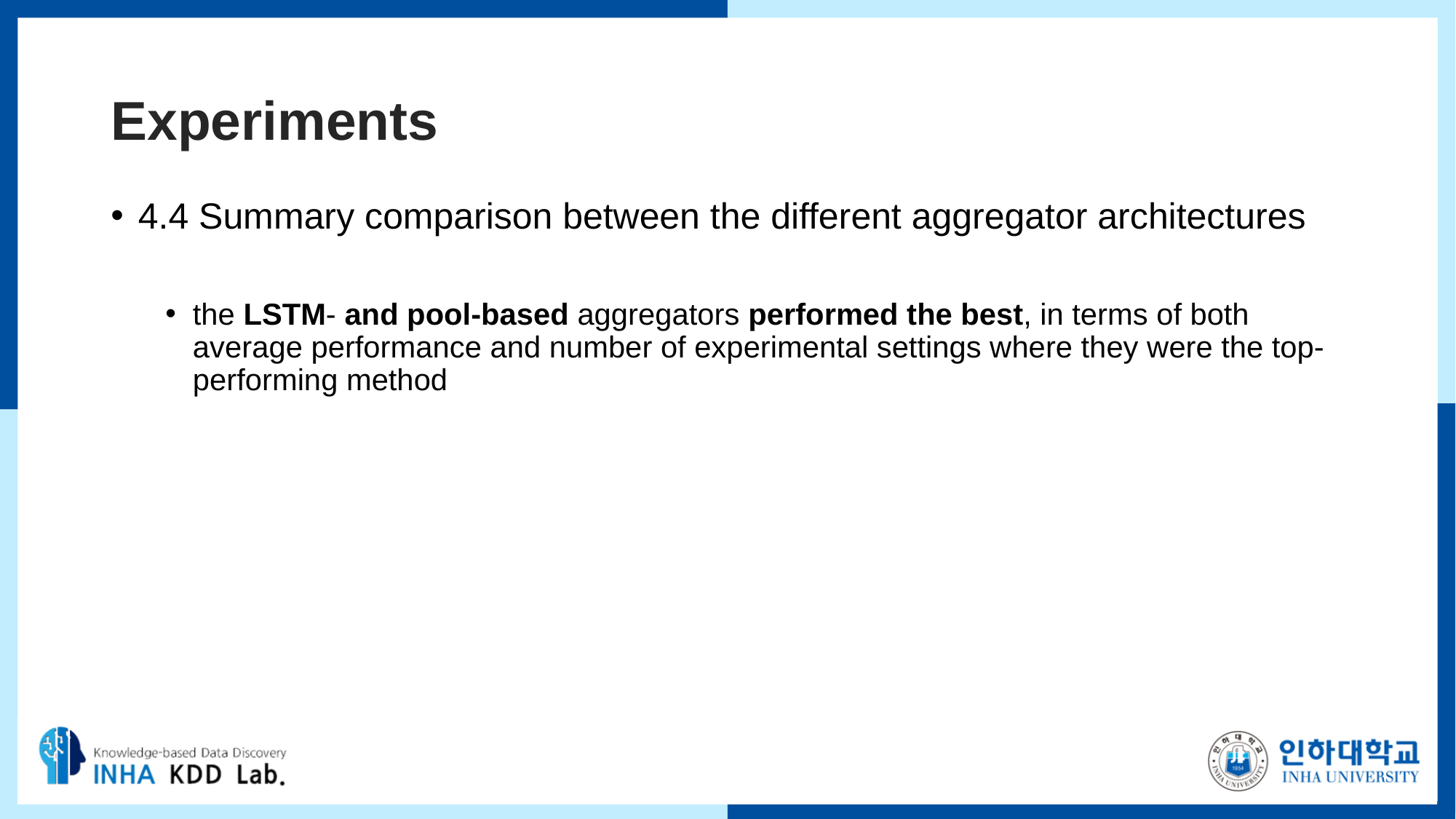

# Experiments
4.4 Summary comparison between the different aggregator architectures

the LSTM- and pool-based aggregators performed the best, in terms of both average performance and number of experimental settings where they were the top-performing method
24